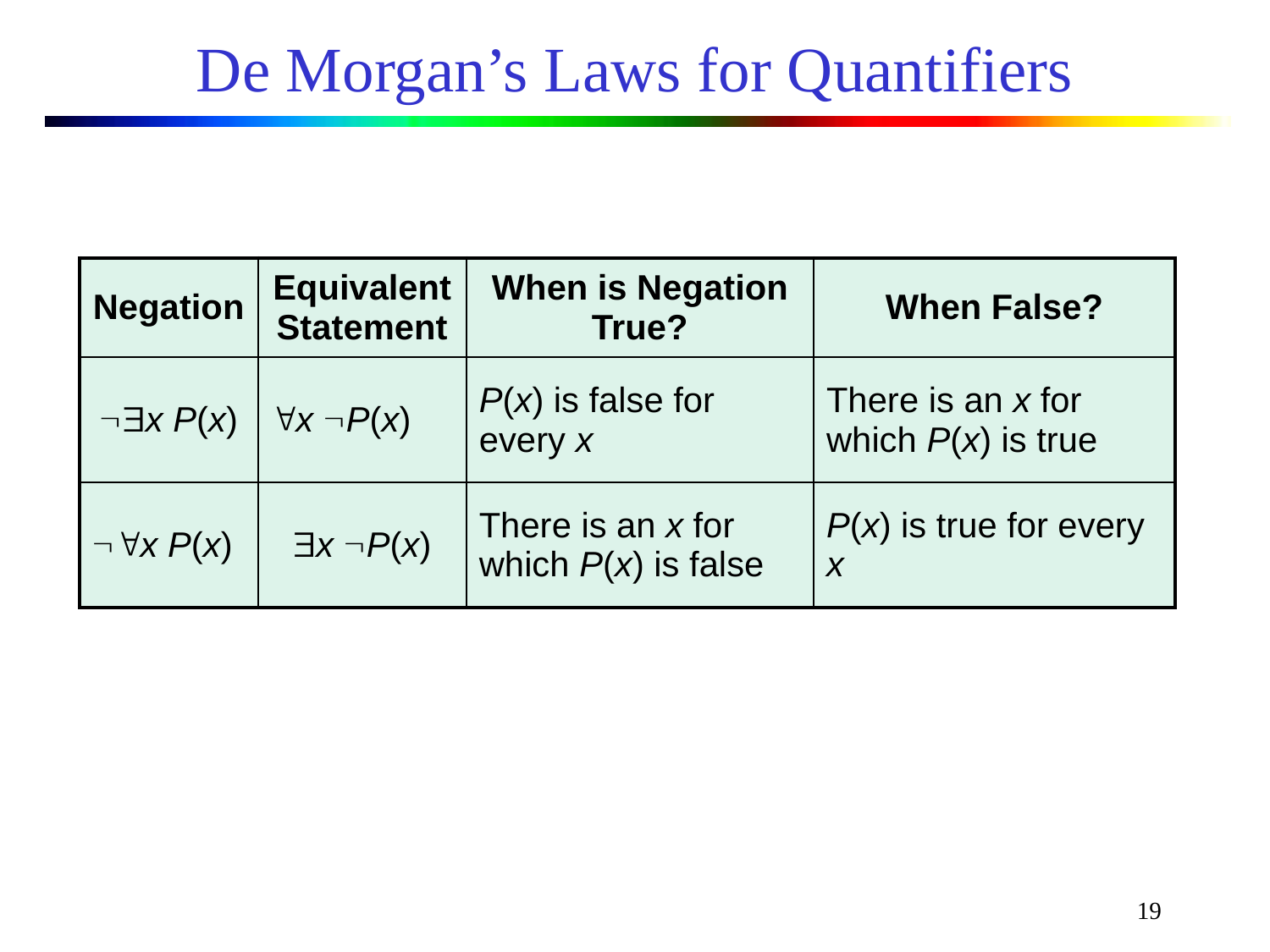

# De Morgan’s Laws for Quantifiers
| Negation | Equivalent Statement | When is Negation True? | When False? |
| --- | --- | --- | --- |
| ¬∃x P(x) | ∀x ¬P(x) | P(x) is false for every x | There is an x for which P(x) is true |
| ¬∀x P(x) | ∃x ¬P(x) | There is an x for which P(x) is false | P(x) is true for every x |

19